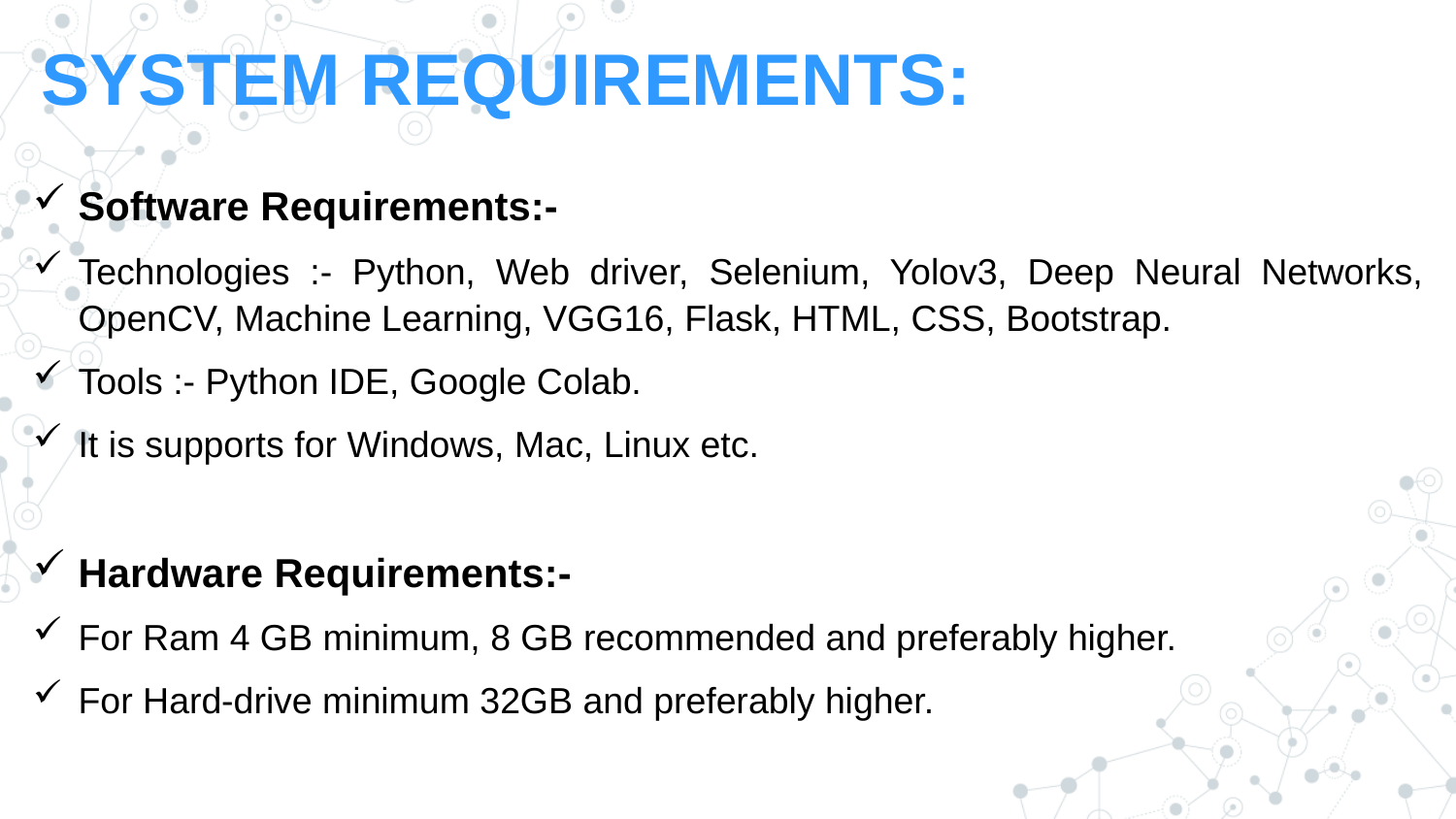

SYSTEM REQUIREMENTS:
Software Requirements:-
Technologies :- Python, Web driver, Selenium, Yolov3, Deep Neural Networks, OpenCV, Machine Learning, VGG16, Flask, HTML, CSS, Bootstrap.
Tools :- Python IDE, Google Colab.
It is supports for Windows, Mac, Linux etc.

Hardware Requirements:-
For Ram 4 GB minimum, 8 GB recommended and preferably higher.
For Hard-drive minimum 32GB and preferably higher.